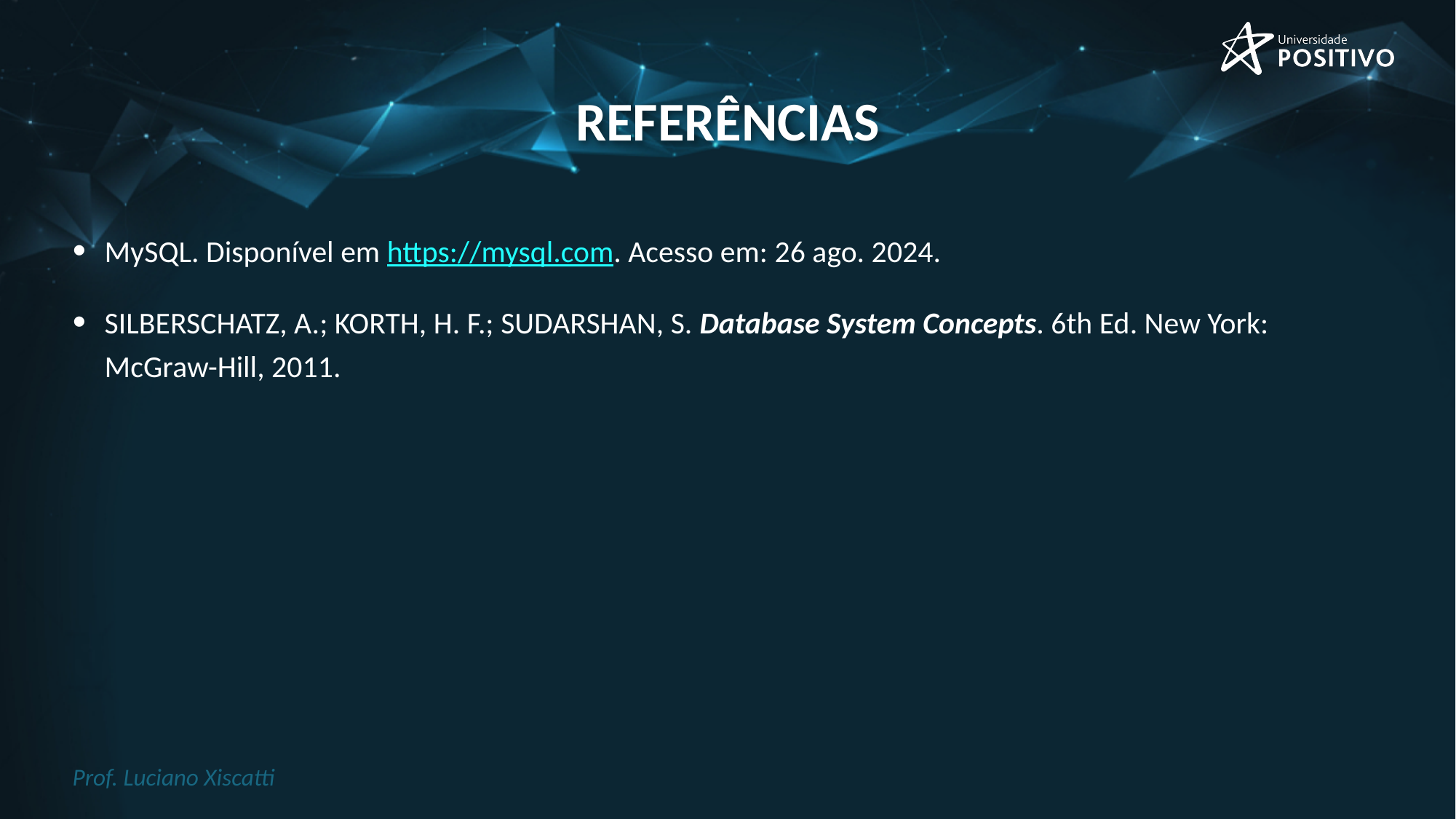

# referências
MySQL. Disponível em https://mysql.com. Acesso em: 26 ago. 2024.
SILBERSCHATZ, A.; KORTH, H. F.; SUDARSHAN, S. Database System Concepts. 6th Ed. New York: McGraw-Hill, 2011.